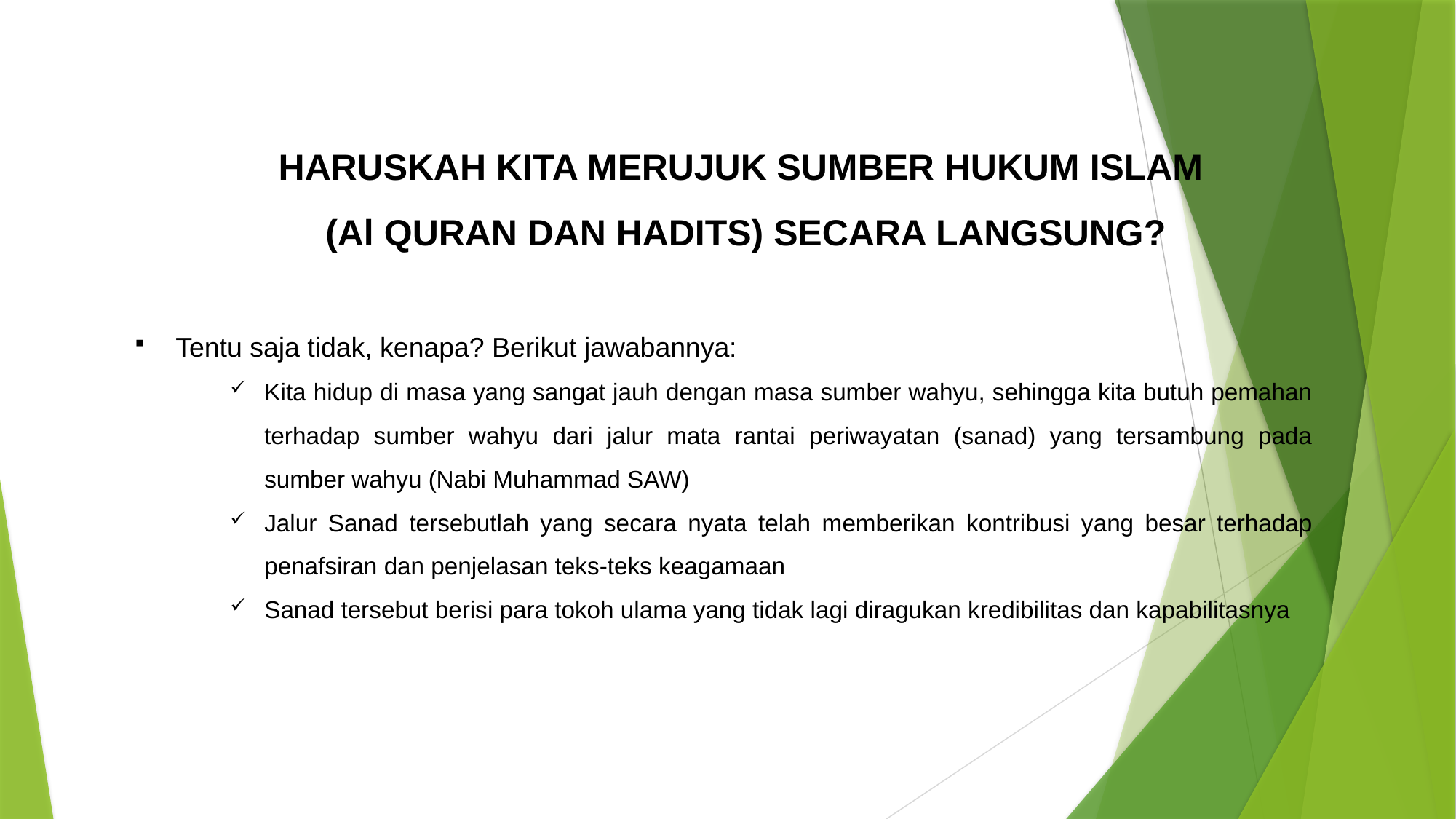

# HARUSKAH KITA MERUJUK SUMBER HUKUM ISLAM (Al QURAN DAN HADITS) SECARA LANGSUNG?
Tentu saja tidak, kenapa? Berikut jawabannya:
Kita hidup di masa yang sangat jauh dengan masa sumber wahyu, sehingga kita butuh pemahan terhadap sumber wahyu dari jalur mata rantai periwayatan (sanad) yang tersambung pada sumber wahyu (Nabi Muhammad SAW)
Jalur Sanad tersebutlah yang secara nyata telah memberikan kontribusi yang besar terhadap penafsiran dan penjelasan teks-teks keagamaan
Sanad tersebut berisi para tokoh ulama yang tidak lagi diragukan kredibilitas dan kapabilitasnya